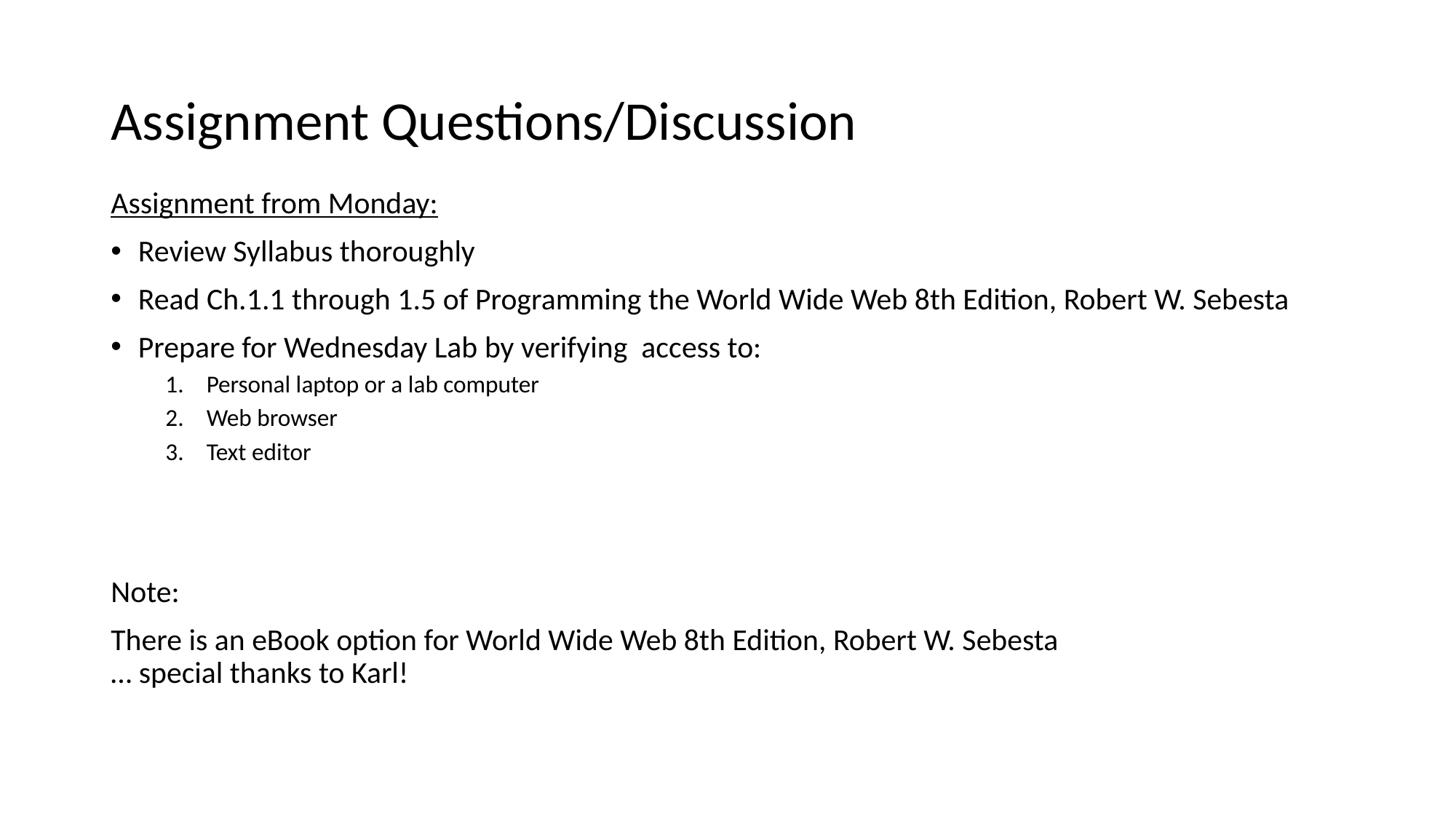

# Assignment Questions/Discussion
Assignment from Monday:
Review Syllabus thoroughly
Read Ch.1.1 through 1.5 of Programming the World Wide Web 8th Edition, Robert W. Sebesta
Prepare for Wednesday Lab by verifying  access to:
Personal laptop or a lab computer
Web browser
Text editor

Note:
There is an eBook option for World Wide Web 8th Edition, Robert W. Sebesta
… special thanks to Karl!